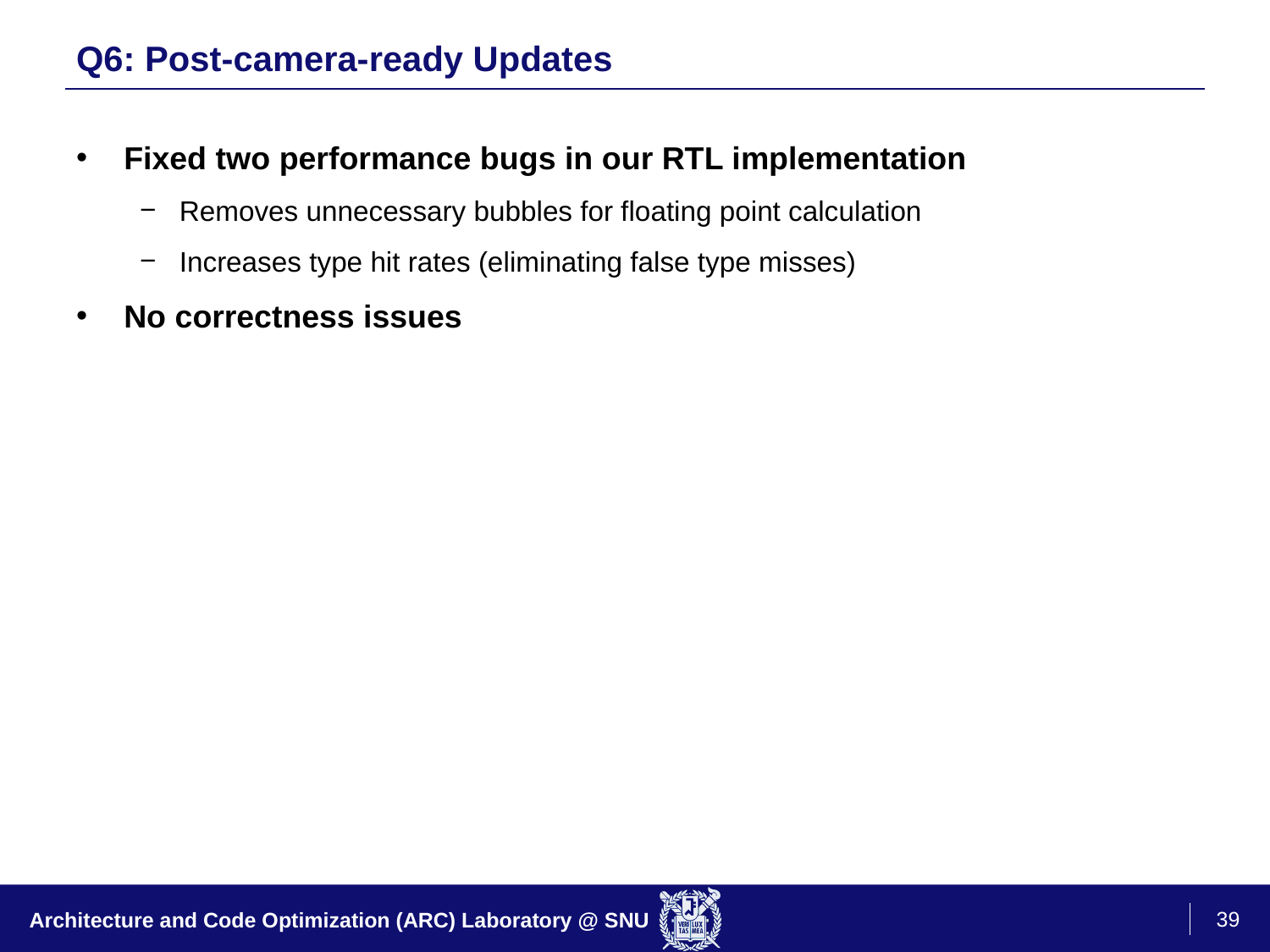

# Q6: Post-camera-ready Updates
Fixed two performance bugs in our RTL implementation
Removes unnecessary bubbles for floating point calculation
Increases type hit rates (eliminating false type misses)
No correctness issues
39